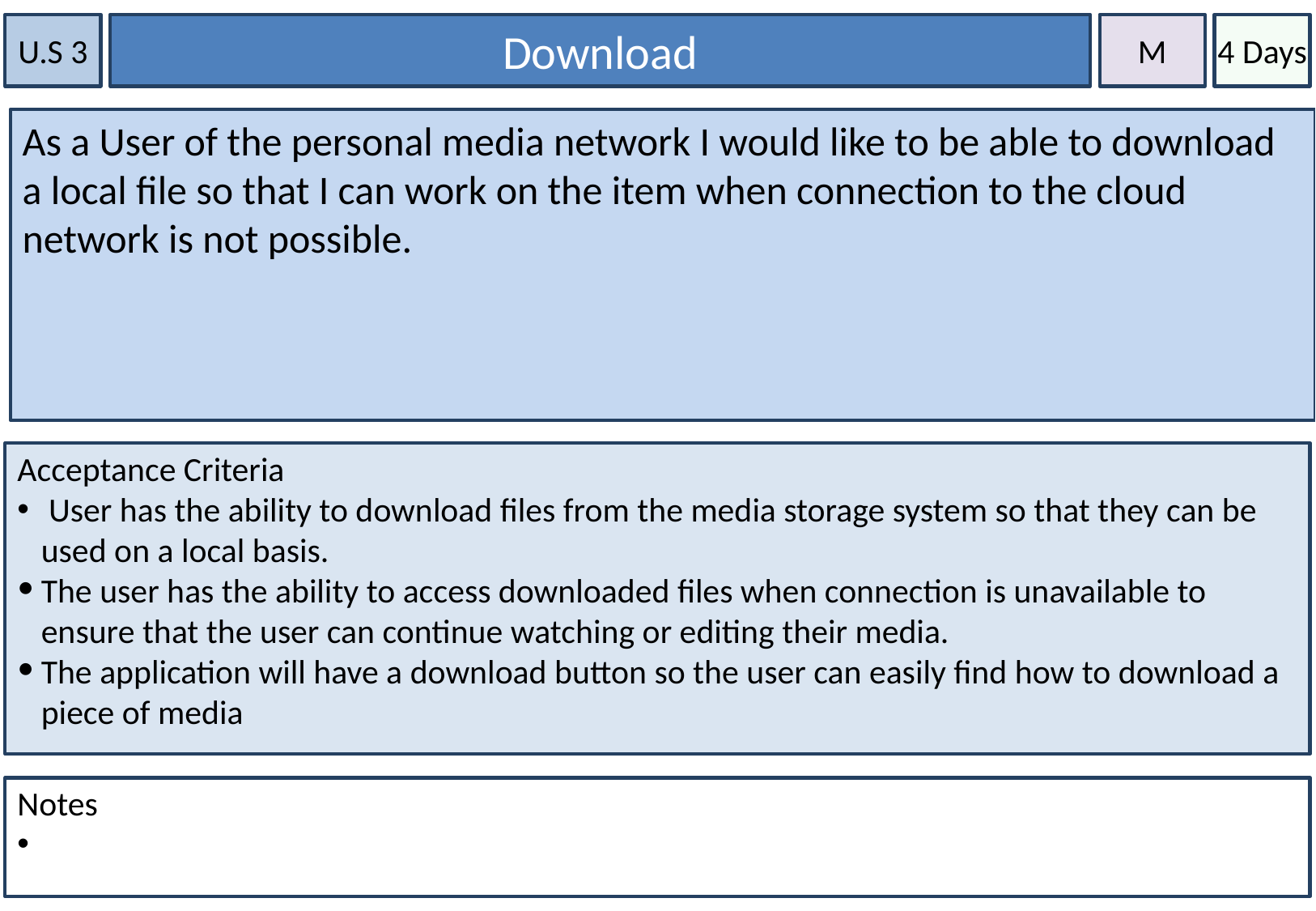

U.S 3
Download
M
4 Days
As a User of the personal media network I would like to be able to download a local file so that I can work on the item when connection to the cloud network is not possible.
Acceptance Criteria
 User has the ability to download files from the media storage system so that they can be used on a local basis.
The user has the ability to access downloaded files when connection is unavailable to ensure that the user can continue watching or editing their media.
The application will have a download button so the user can easily find how to download a piece of media

Notes